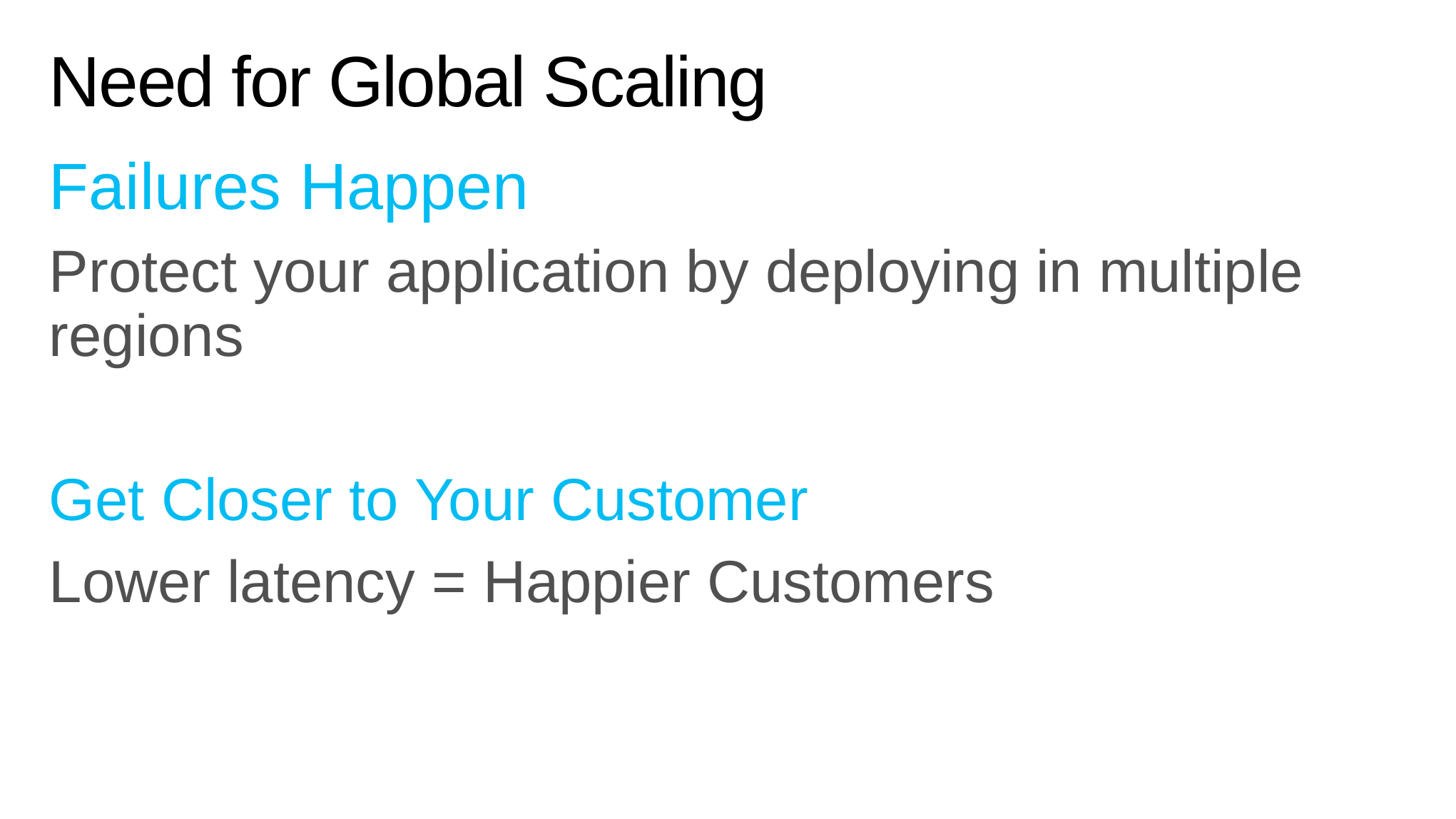

# Need for Global Scaling
Failures Happen
Protect your application by deploying in multiple regions

Get Closer to Your Customer
Lower latency = Happier Customers